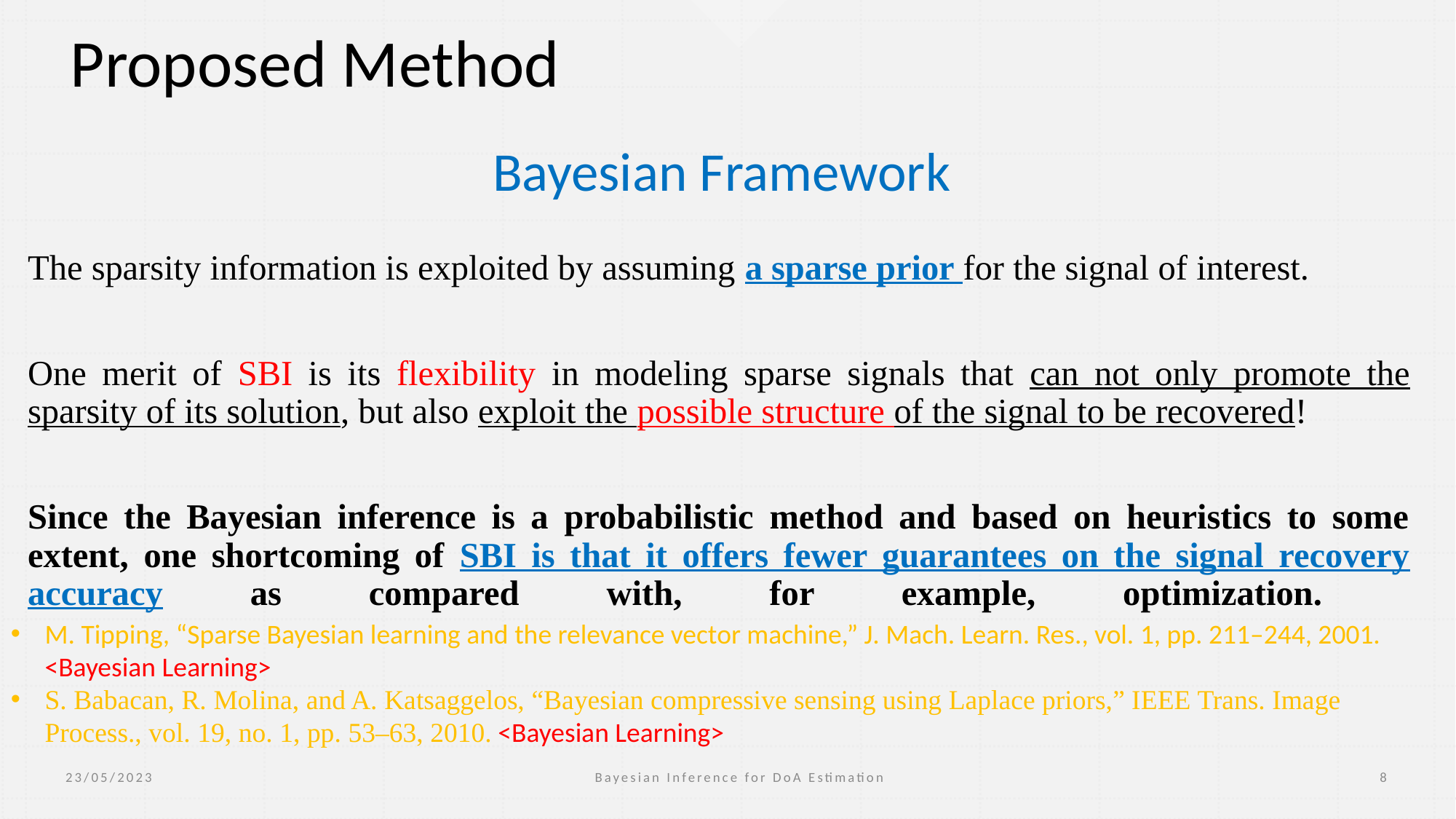

# Proposed Method
Bayesian Framework
The sparsity information is exploited by assuming a sparse prior for the signal of interest.

One merit of SBI is its flexibility in modeling sparse signals that can not only promote the
sparsity of its solution, but also exploit the possible structure of the signal to be recovered!

Since the Bayesian inference is a probabilistic method and based on heuristics to some extent, one shortcoming of SBI is that it offers fewer guarantees on the signal recovery accuracy as compared with, for example, optimization.
M. Tipping, “Sparse Bayesian learning and the relevance vector machine,” J. Mach. Learn. Res., vol. 1, pp. 211–244, 2001.  <Bayesian Learning>
S. Babacan, R. Molina, and A. Katsaggelos, “Bayesian compressive sensing using Laplace priors,” IEEE Trans. Image Process., vol. 19, no. 1, pp. 53–63, 2010. <Bayesian Learning>
Bayesian Inference for DoA Estimation
23/05/2023
8